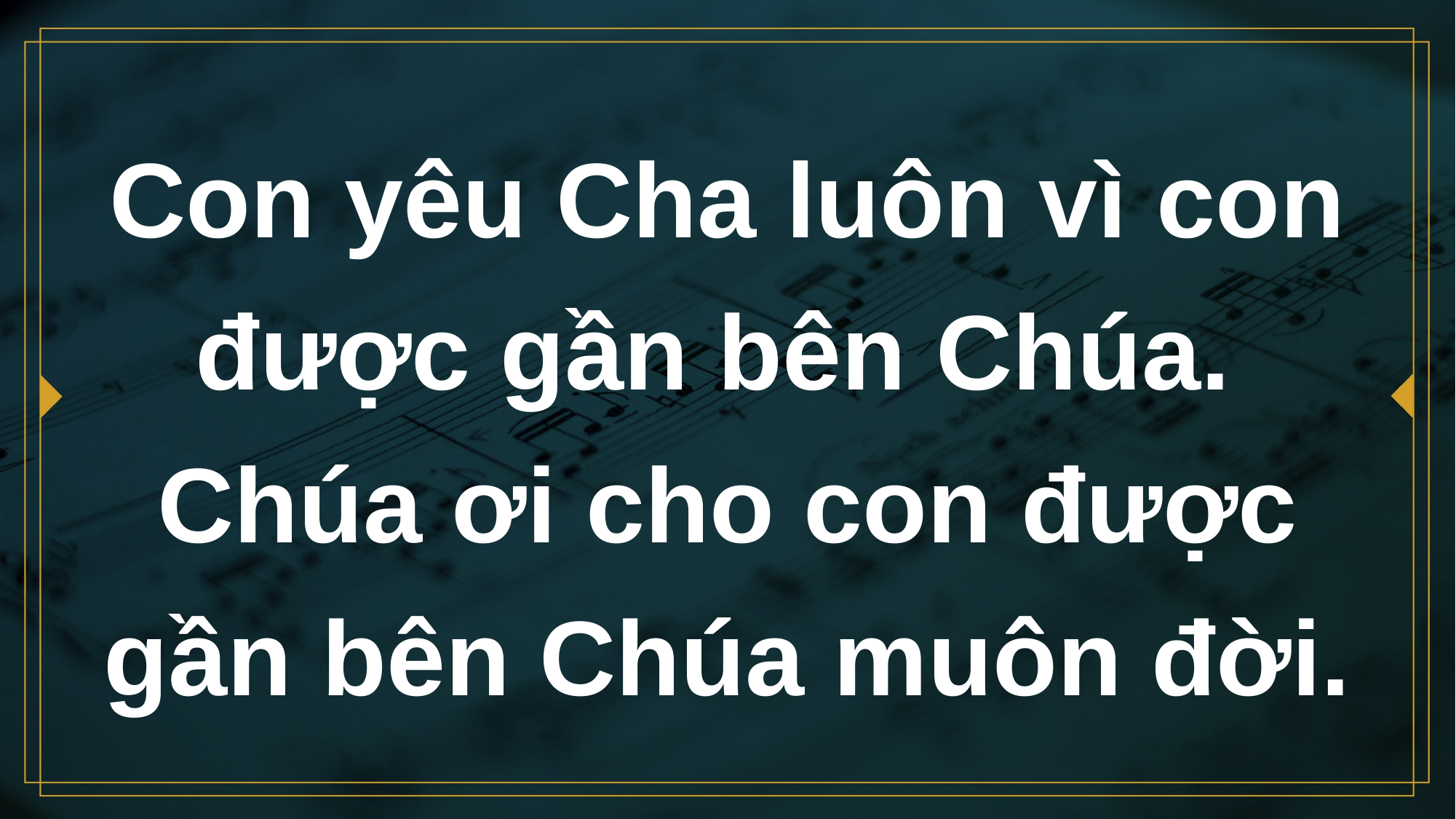

# Con yêu Cha luôn vì con được gần bên Chúa. Chúa ơi cho con được gần bên Chúa muôn đời.